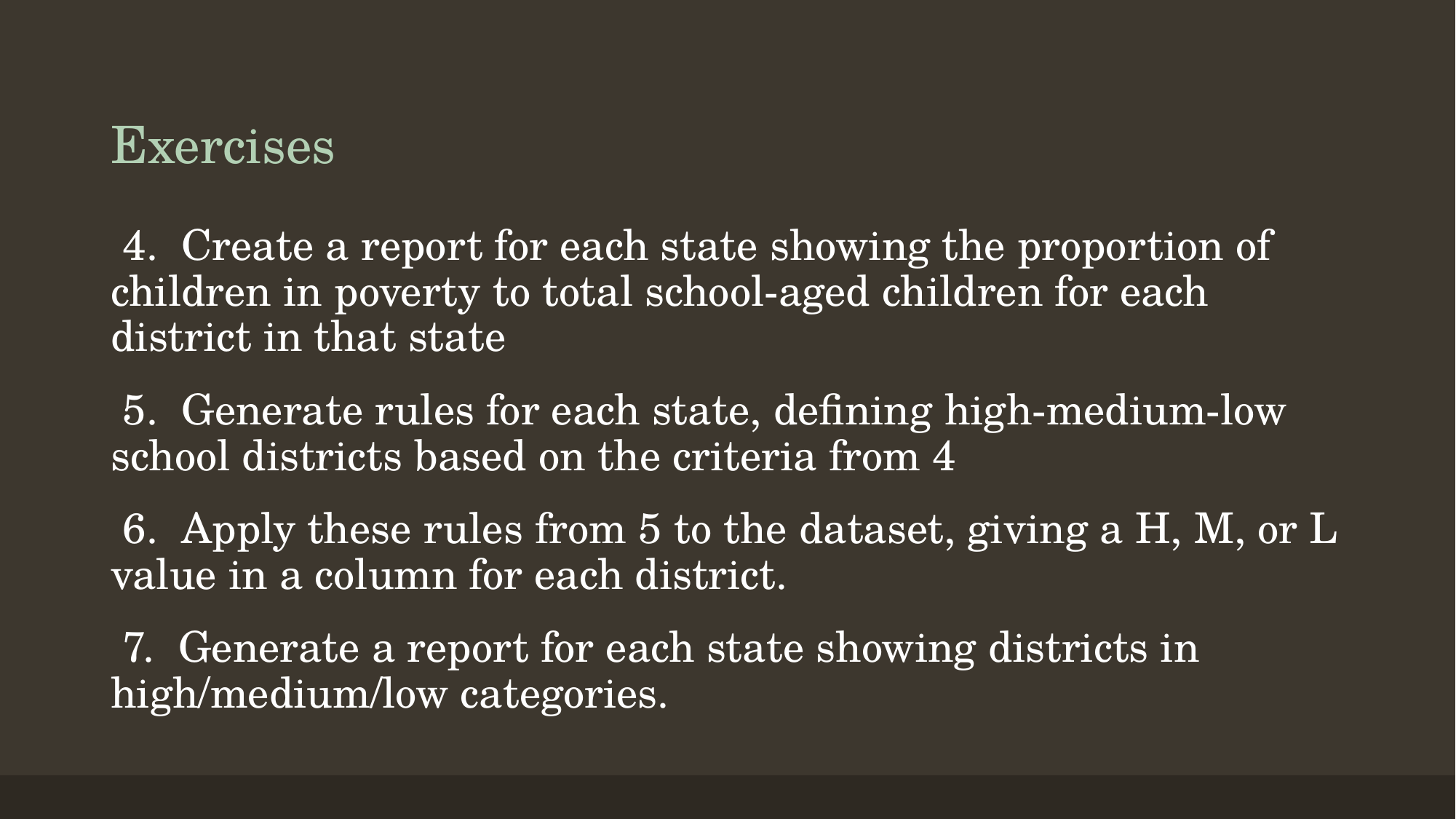

# Exercises
 4.  Create a report for each state showing the proportion of children in poverty to total school-aged children for each district in that state
 5.  Generate rules for each state, defining high-medium-low school districts based on the criteria from 4
 6.  Apply these rules from 5 to the dataset, giving a H, M, or L value in a column for each district.
 7.  Generate a report for each state showing districts in high/medium/low categories.